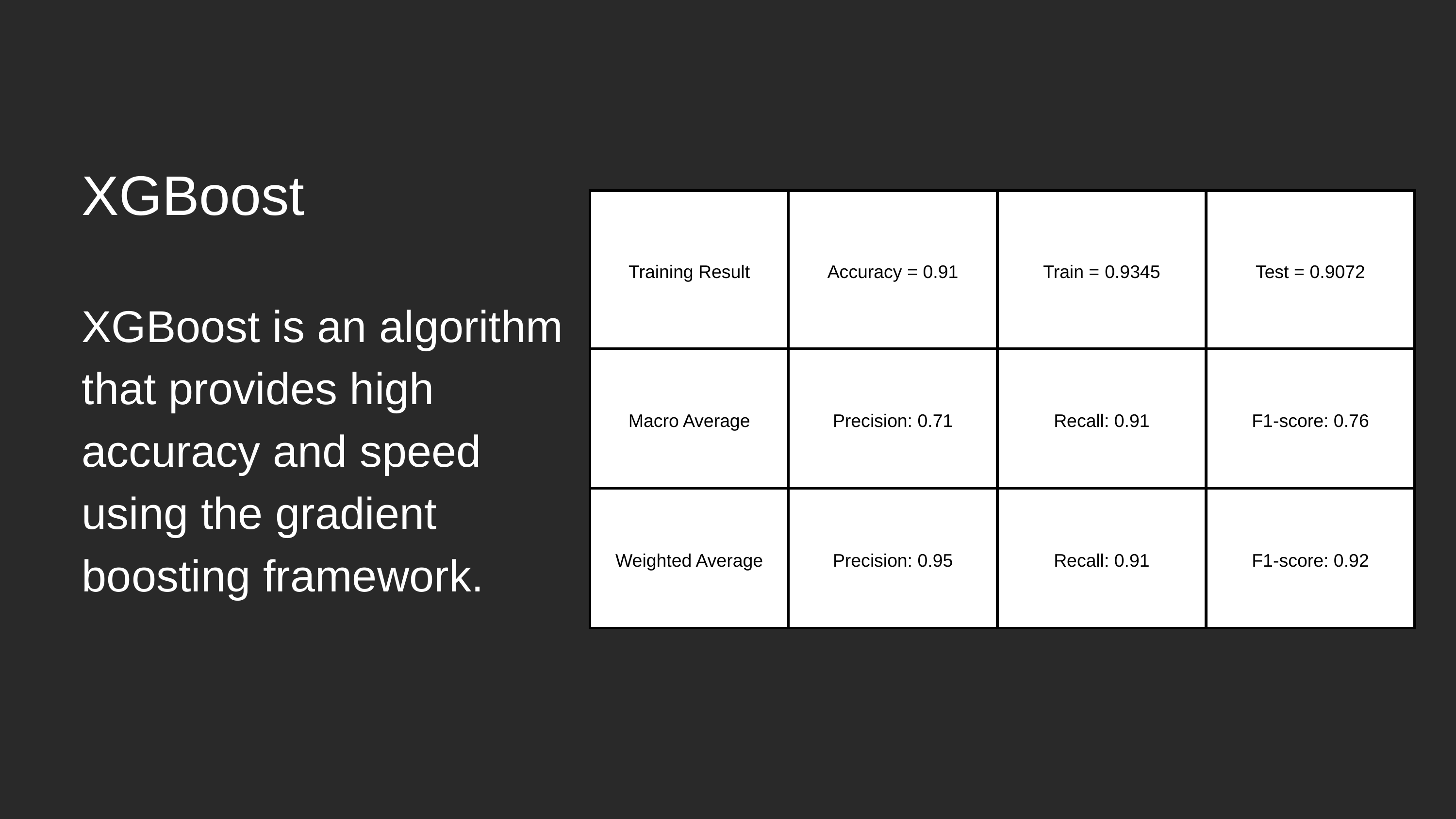

XGBoost

XGBoost is an algorithm that provides high accuracy and speed using the gradient boosting framework.
| Training Result | Accuracy = 0.91 | Train = 0.9345 | Test = 0.9072 |
| --- | --- | --- | --- |
| Macro Average | Precision: 0.71 | Recall: 0.91 | F1-score: 0.76 |
| Weighted Average | Precision: 0.95 | Recall: 0.91 | F1-score: 0.92 |